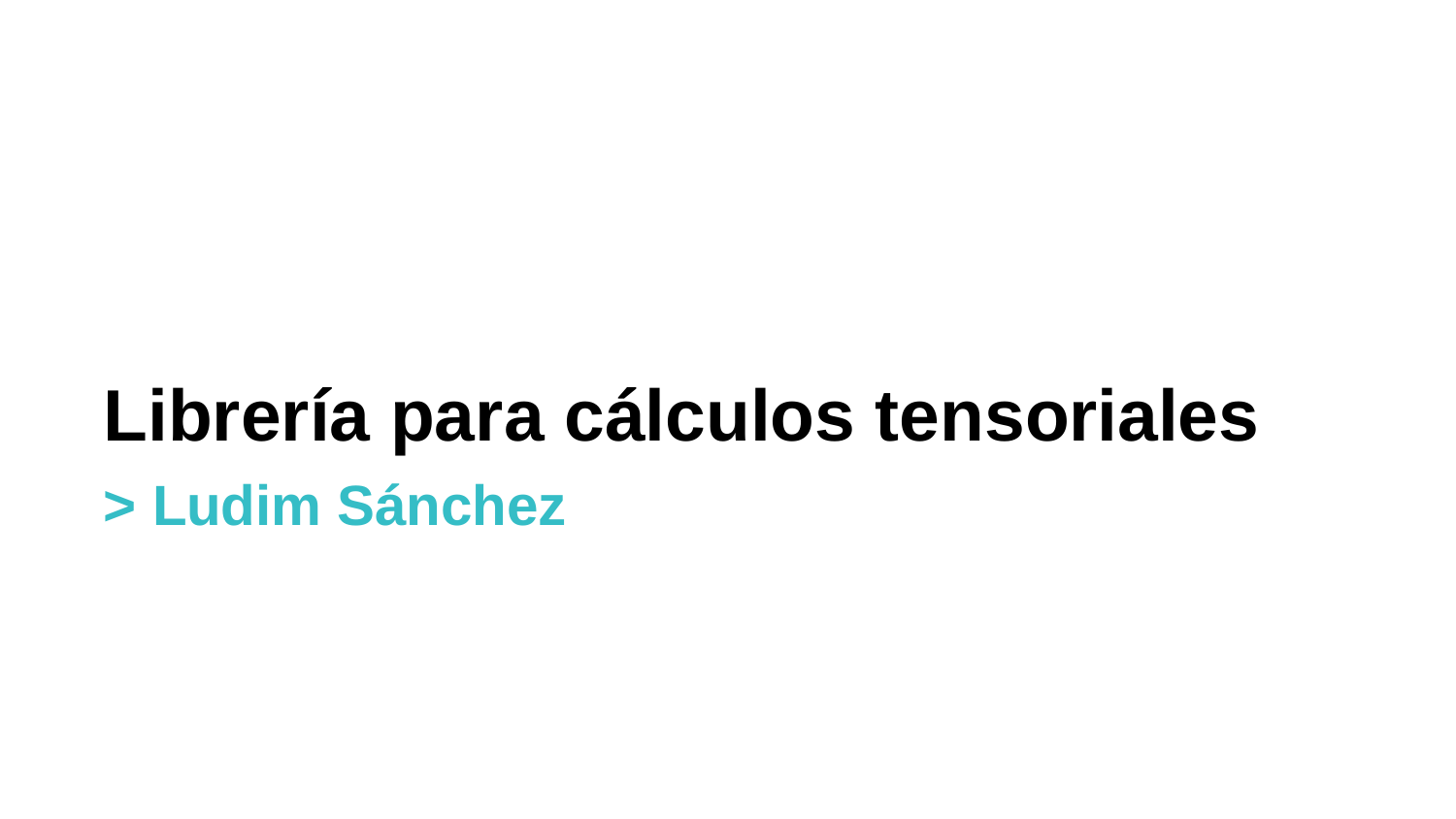

# Librería para cálculos tensoriales
> Ludim Sánchez